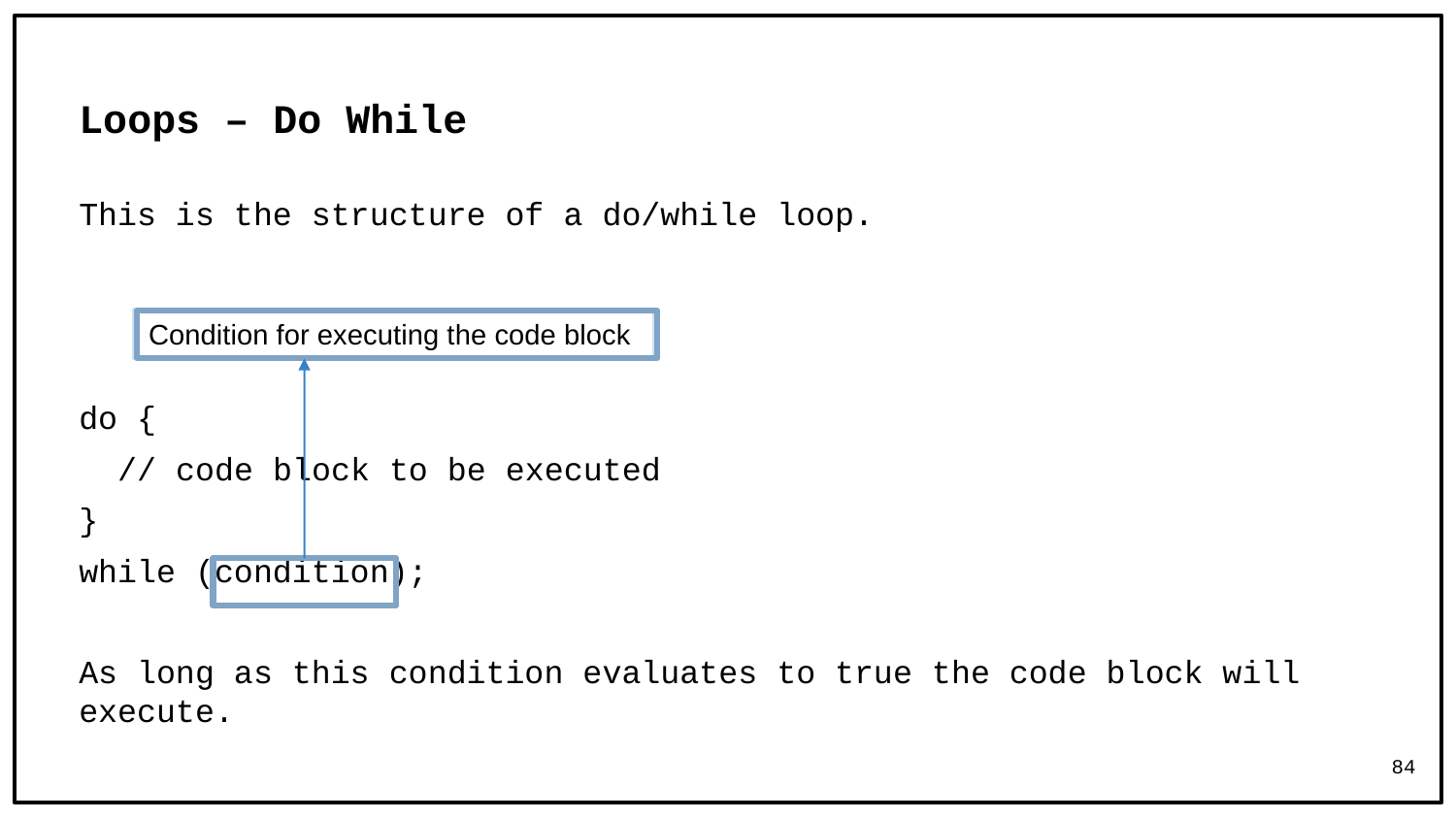

# Loops – Do While
This is the structure of a do/while loop.

do {
  // code block to be executed
}
while (condition);

As long as this condition evaluates to true the code block will execute.
Condition for executing the code block

84